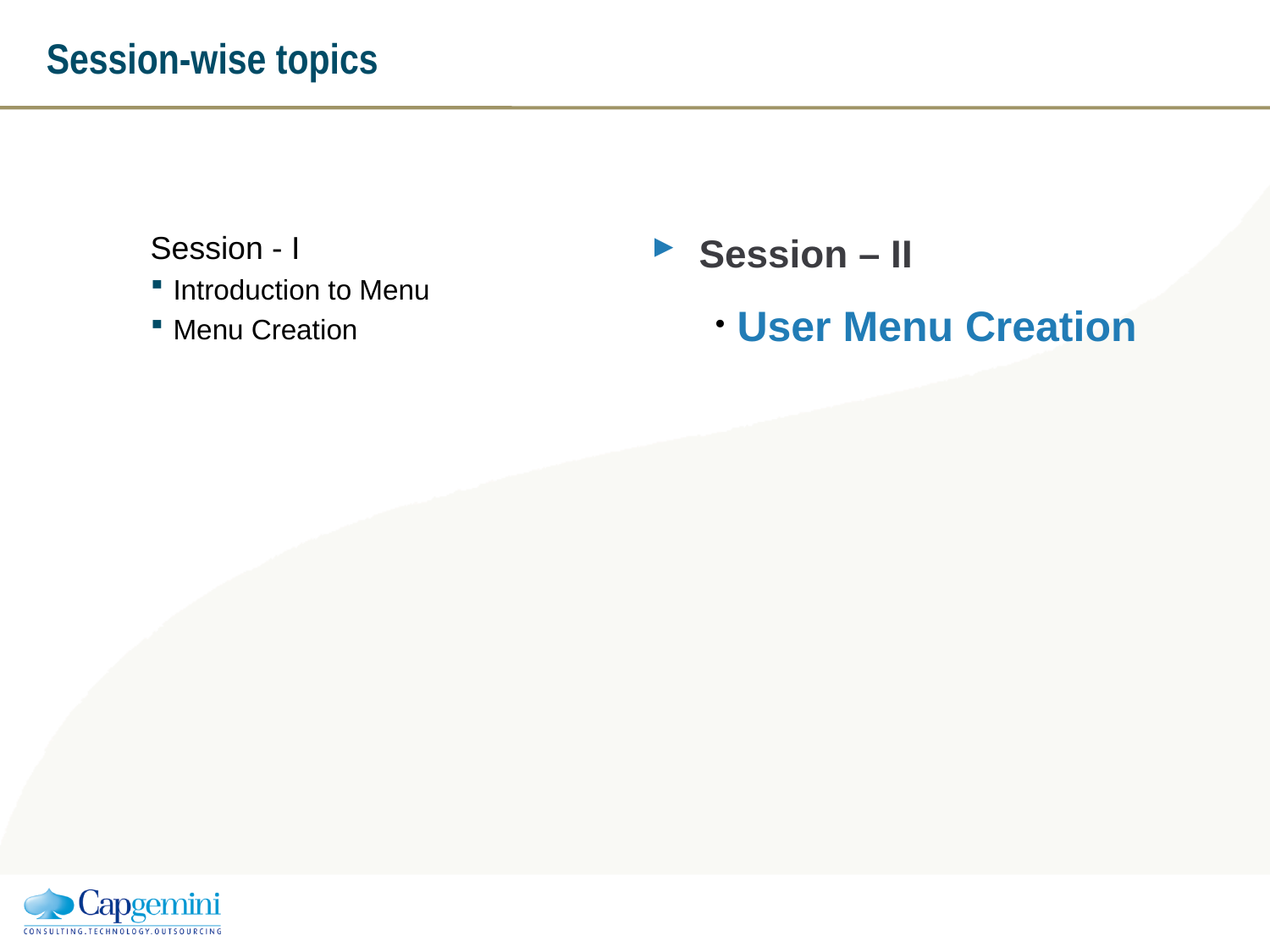

# Session-wise topics
Session – II
User Menu Creation
Session - I
Introduction to Menu
Menu Creation